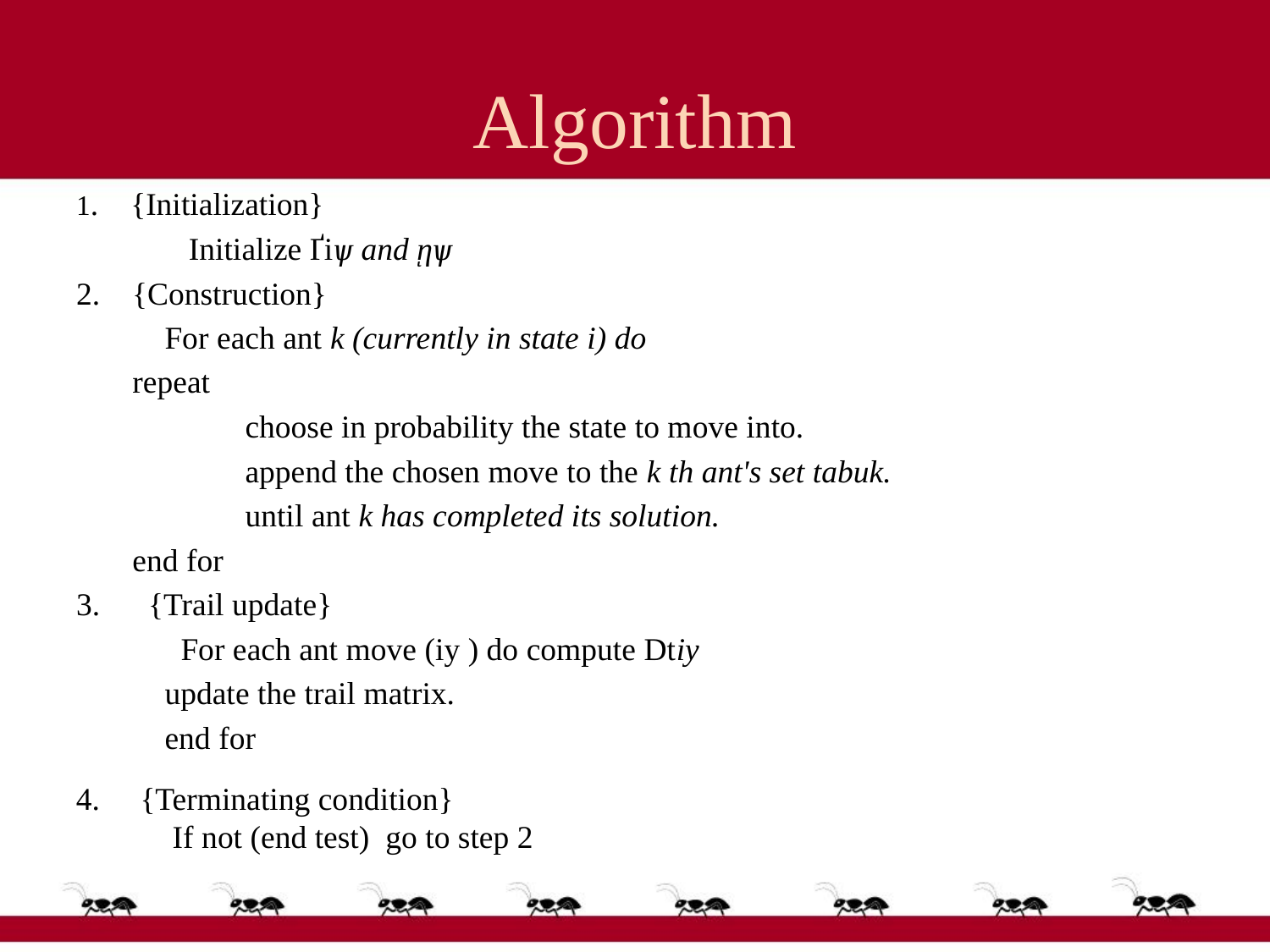

# Algorithm

1.    {Initialization}
              Initialize Ґiѱ and ῃѱ
2.    {Construction}
           For each ant k (currently in state i) do
       repeat
                     choose in probability the state to move into.
                     append the chosen move to the k th ant's set tabuk.
                     until ant k has completed its solution.
       end for
3.      {Trail update}
             For each ant move (iy ) do compute Dtiy
           update the trail matrix.
           end for

4.     {Terminating condition}
            If not (end test)  go to step 2